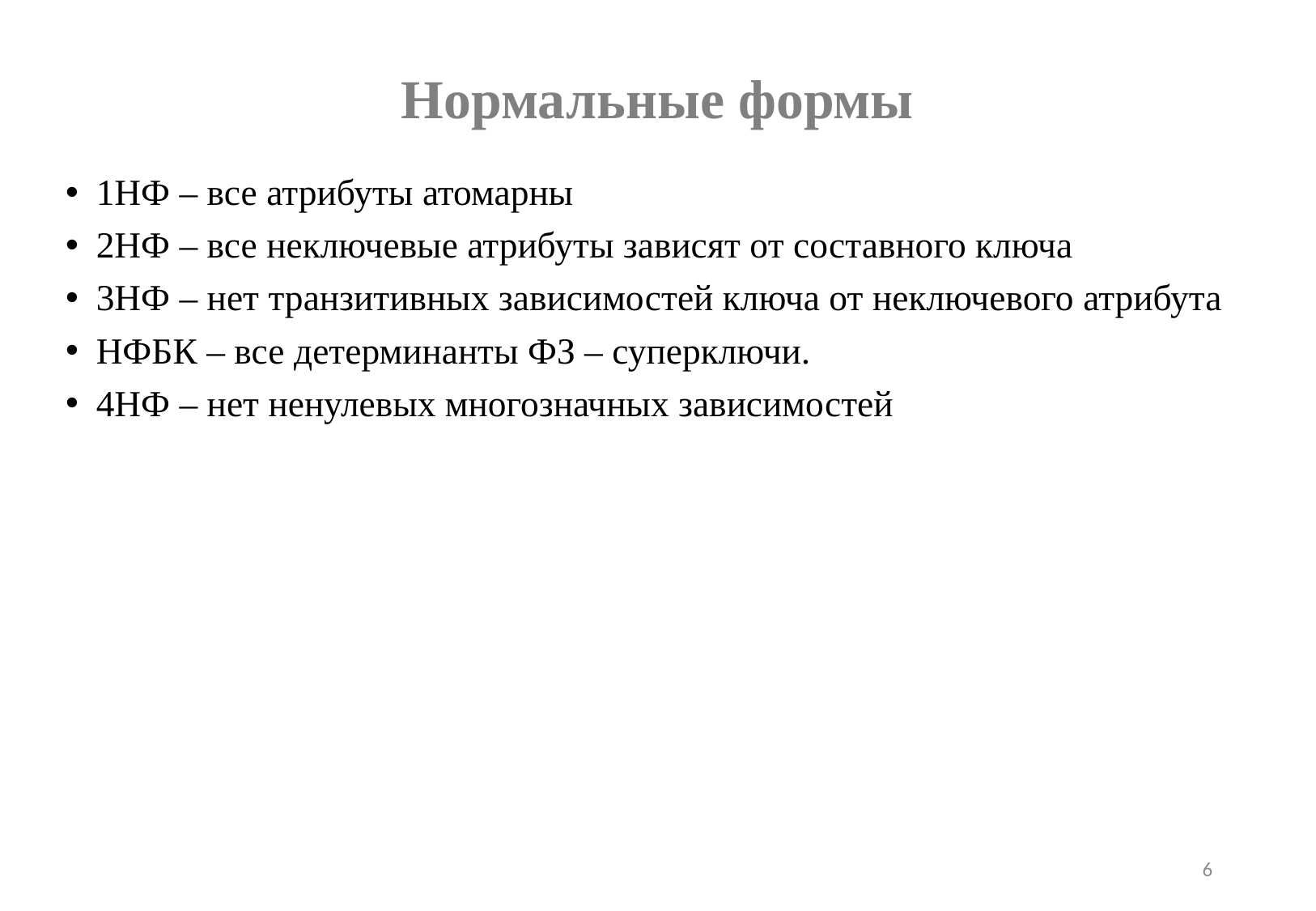

# Нормальные формы
1НФ – все атрибуты атомарны
2НФ – все неключевые атрибуты зависят от составного ключа
3НФ – нет транзитивных зависимостей ключа от неключевого атрибута
НФБК – все детерминанты ФЗ – суперключи.
4НФ – нет ненулевых многозначных зависимостей

6